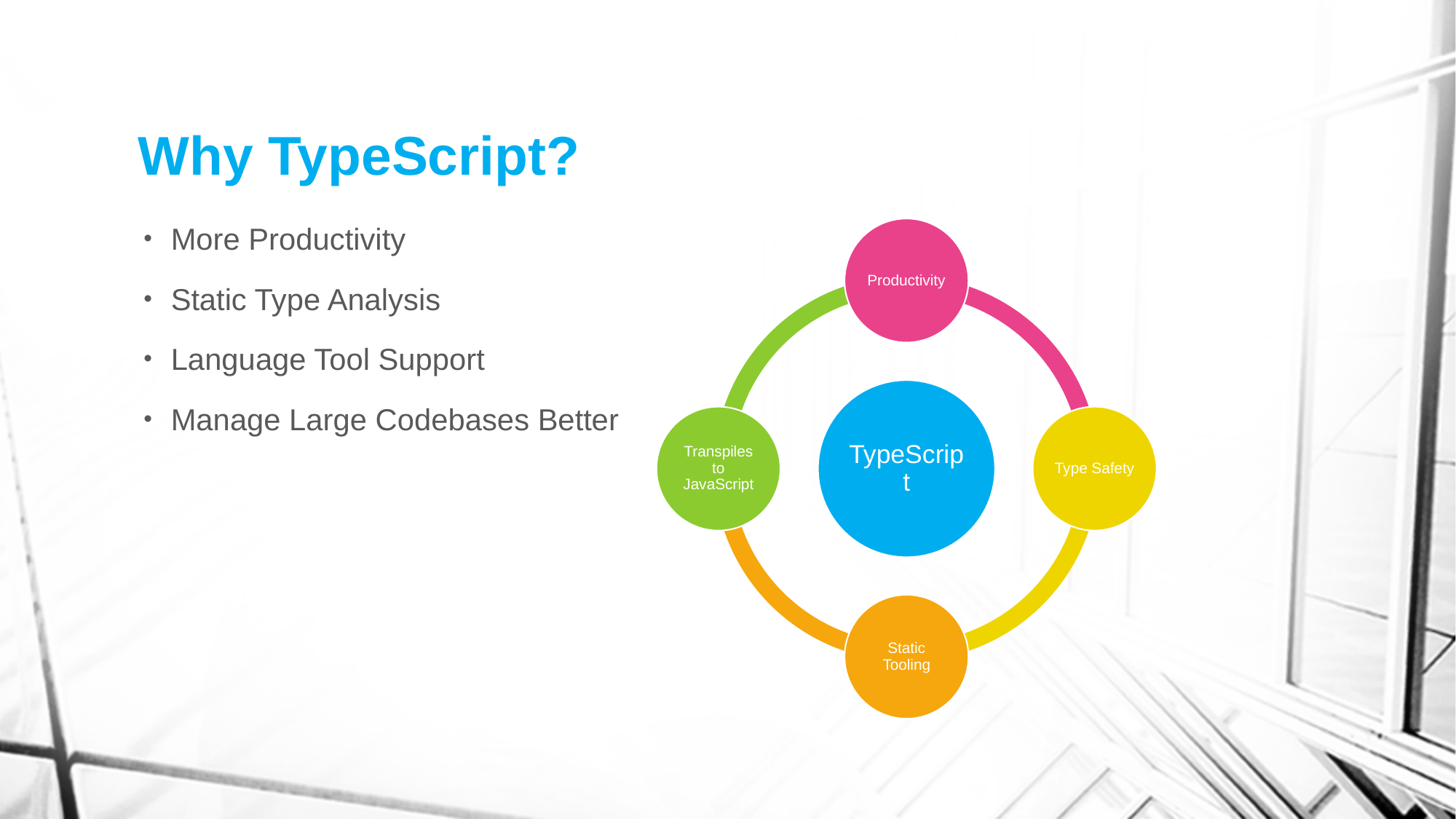

# Why TypeScript?
More Productivity
Static Type Analysis
Language Tool Support
Manage Large Codebases Better
TypeScript
Productivity
Type Safety
Static Tooling
Transpiles to JavaScript